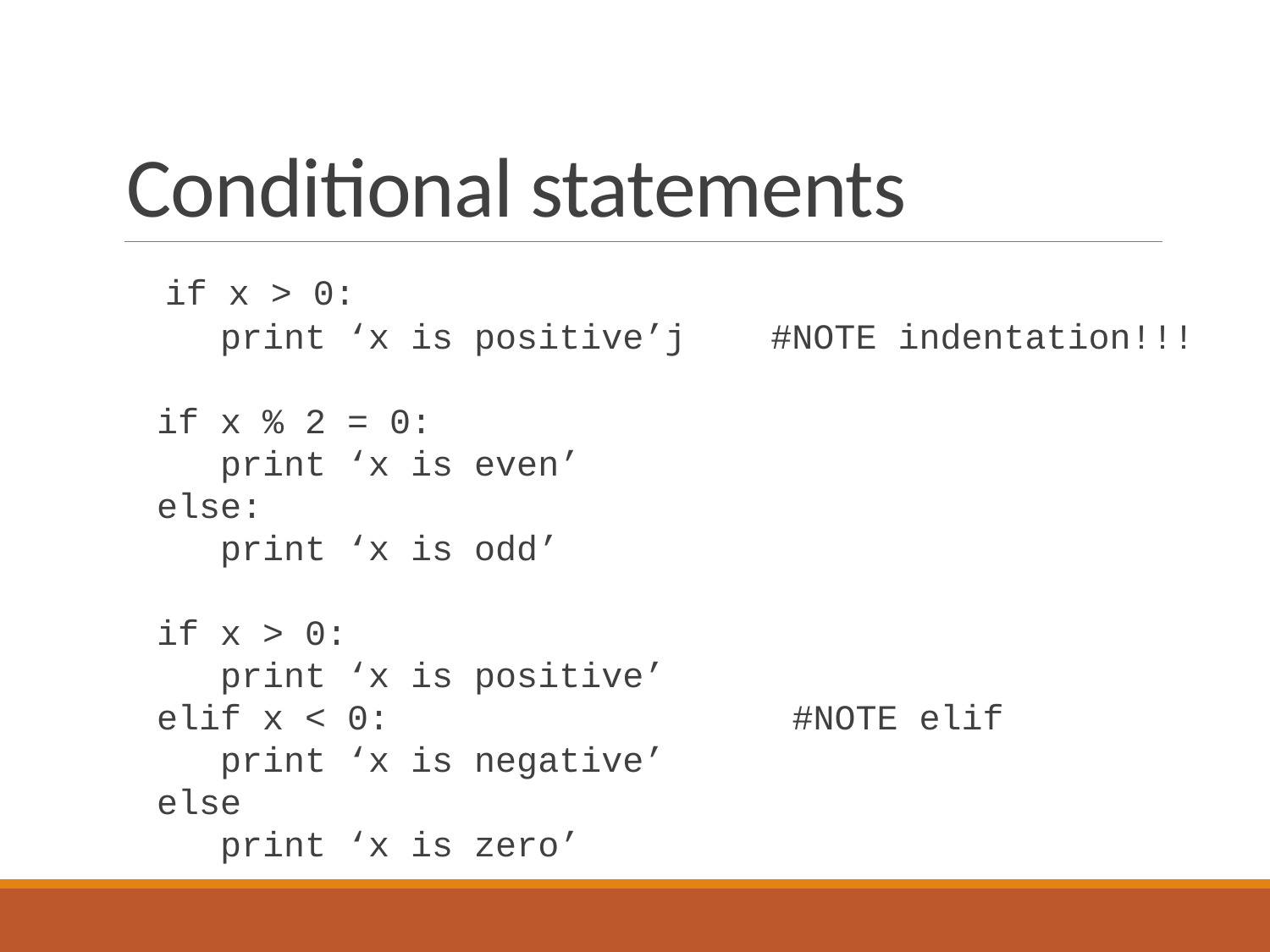

# Conditional statements
  if x > 0:
     print ‘x is positive’j    #NOTE indentation!!!

  if x % 2 = 0:
     print ‘x is even’
  else:
     print ‘x is odd’

  if x > 0:
     print ‘x is positive’
  elif x < 0:                   #NOTE elif
     print ‘x is negative’
  else
     print ‘x is zero’